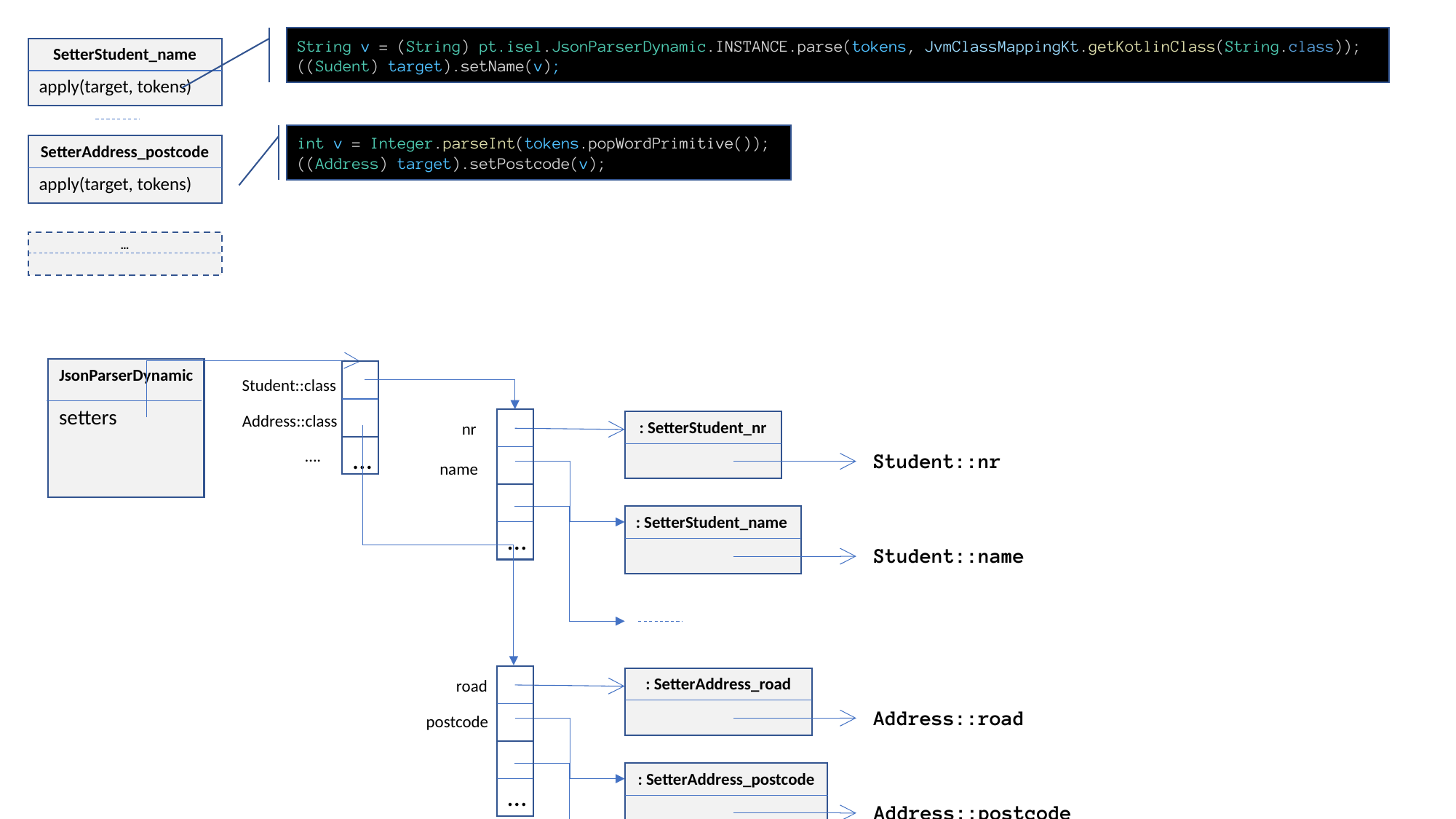

String v = (String) pt.isel.JsonParserDynamic.INSTANCE.parse(tokens, JvmClassMappingKt.getKotlinClass(String.class));
((Sudent) target).setName(v);
SetterStudent_name

apply(target, tokens)
int v = Integer.parseInt(tokens.popWordPrimitive());
((Address) target).setPostcode(v);
SetterAddress_postcode

apply(target, tokens)
…

JsonParserDynamic

setters

Student::class

Address::class

: SetterStudent_nr

nr

…
….
Student::nr
name

…

: SetterStudent_name

Student::name

: SetterAddress_road

road
Address::road
postcode

…

: SetterAddress_postcode

Address::postcode